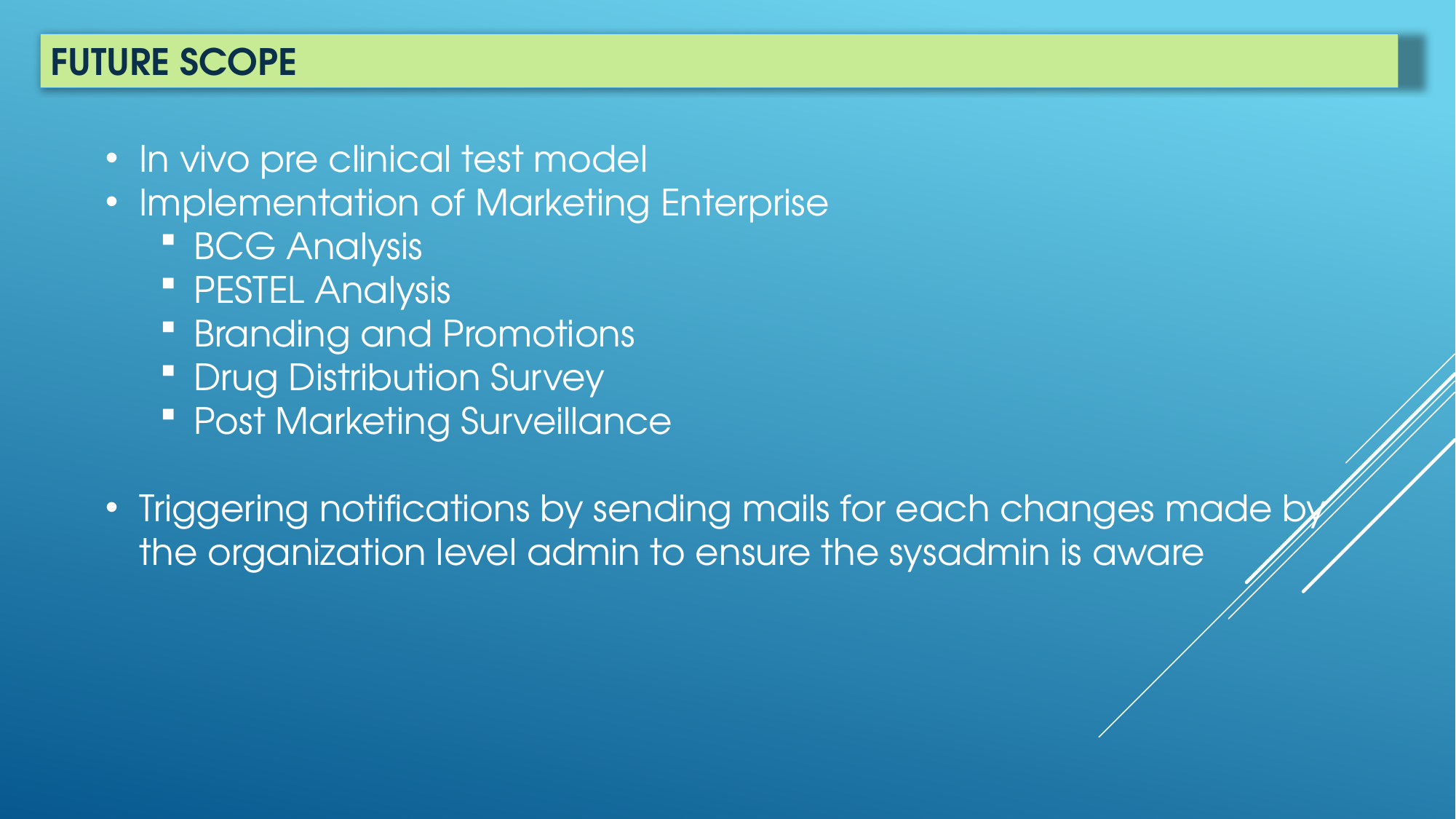

FUTURE SCOPE
In vivo pre clinical test model
Implementation of Marketing Enterprise
BCG Analysis
PESTEL Analysis
Branding and Promotions
Drug Distribution Survey
Post Marketing Surveillance

Triggering notifications by sending mails for each changes made by the organization level admin to ensure the sysadmin is aware